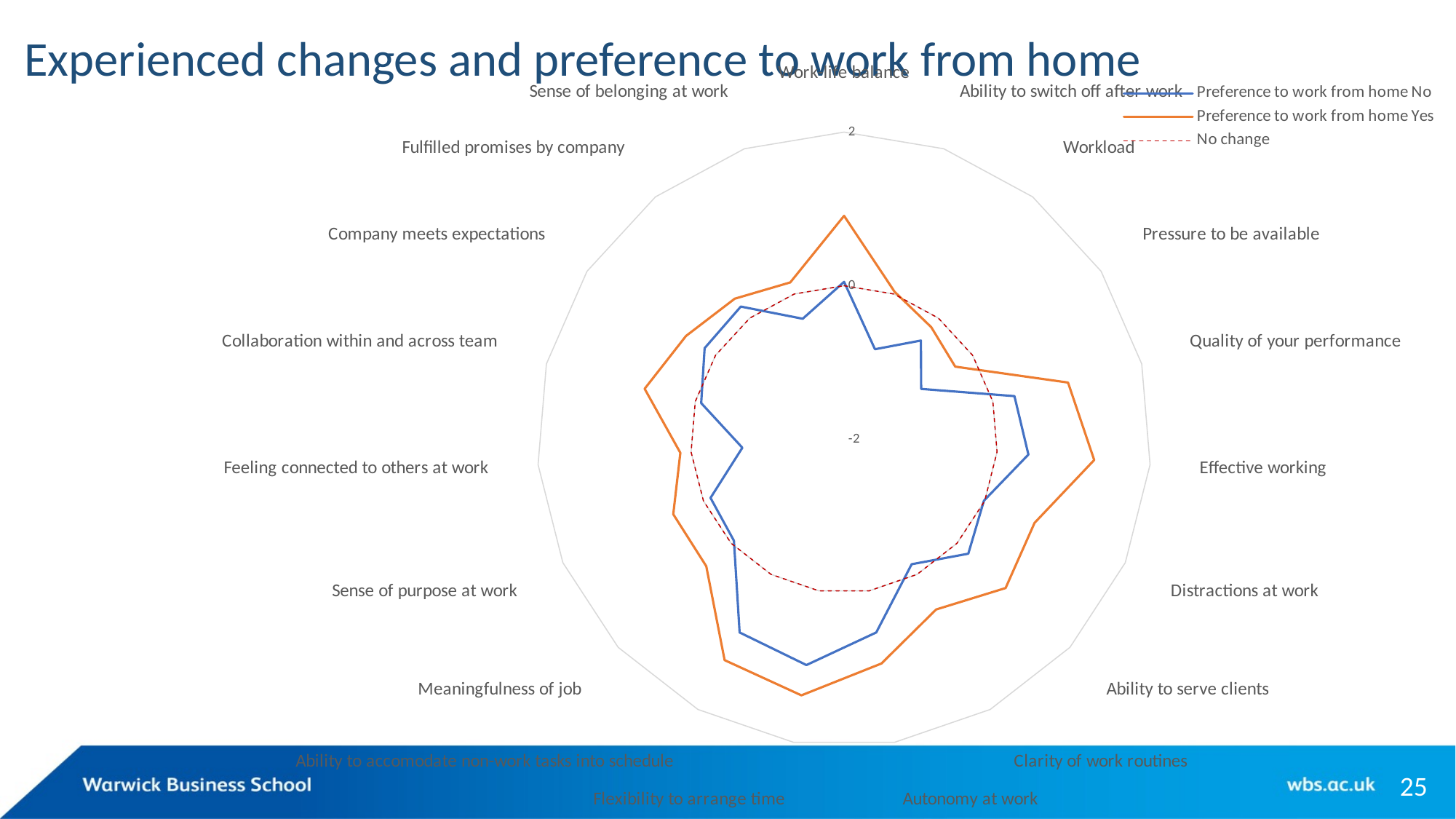

# Experienced changes and preference to work from home

### Chart

| Category | Preference to work from home | Preference to work from home | No change |
|---|---|---|---|
| Work-life balance | 0.04999999999999982 | 0.9100000000000001 | 0.0 |
| Ability to switch off after work | -0.7599999999999998 | 0.029999999999999805 | 0.0 |
| Workload | -0.3700000000000001 | -0.1499999999999999 | 0.0 |
| Pressure to be available | -0.7999999999999998 | -0.27 | 0.0 |
| Quality of your performance | 0.29000000000000004 | 1.0099999999999998 | 0.0 |
| Effective working | 0.41000000000000014 | 1.2699999999999996 | 0.0 |
| Distractions at work | -0.009999999999999787 | 0.71 | 0.0 |
| Ability to serve clients | 0.20000000000000018 | 0.8599999999999999 | 0.0 |
| Clarity of work routines | -0.1499999999999999 | 0.52 | 0.0 |
| Autonomy at work | 0.5499999999999998 | 0.96 | 0.0 |
| Flexibility to arrange time | 0.98 | 1.38 | 0.0 |
| Ability to accomodate non-work tasks into schedule | 0.8599999999999999 | 1.2699999999999996 | 0.0 |
| Meaningfulness of job | -0.04999999999999982 | 0.43999999999999995 | 0.0 |
| Sense of purpose at work | -0.10000000000000009 | 0.43000000000000016 | 0.0 |
| Feeling connected to others at work | -0.6699999999999999 | 0.14000000000000012 | 0.0 |
| Collaboration within and across team | -0.08000000000000007 | 0.6800000000000002 | 0.0 |
| Company meets expectations | 0.16999999999999993 | 0.45999999999999996 | 0.0 |
| Fulfilled promises by company | 0.18999999999999995 | 0.31999999999999984 | 0.0 |
| Sense of belonging at work | -0.33999999999999986 | 0.16000000000000014 | 0.0 |
25